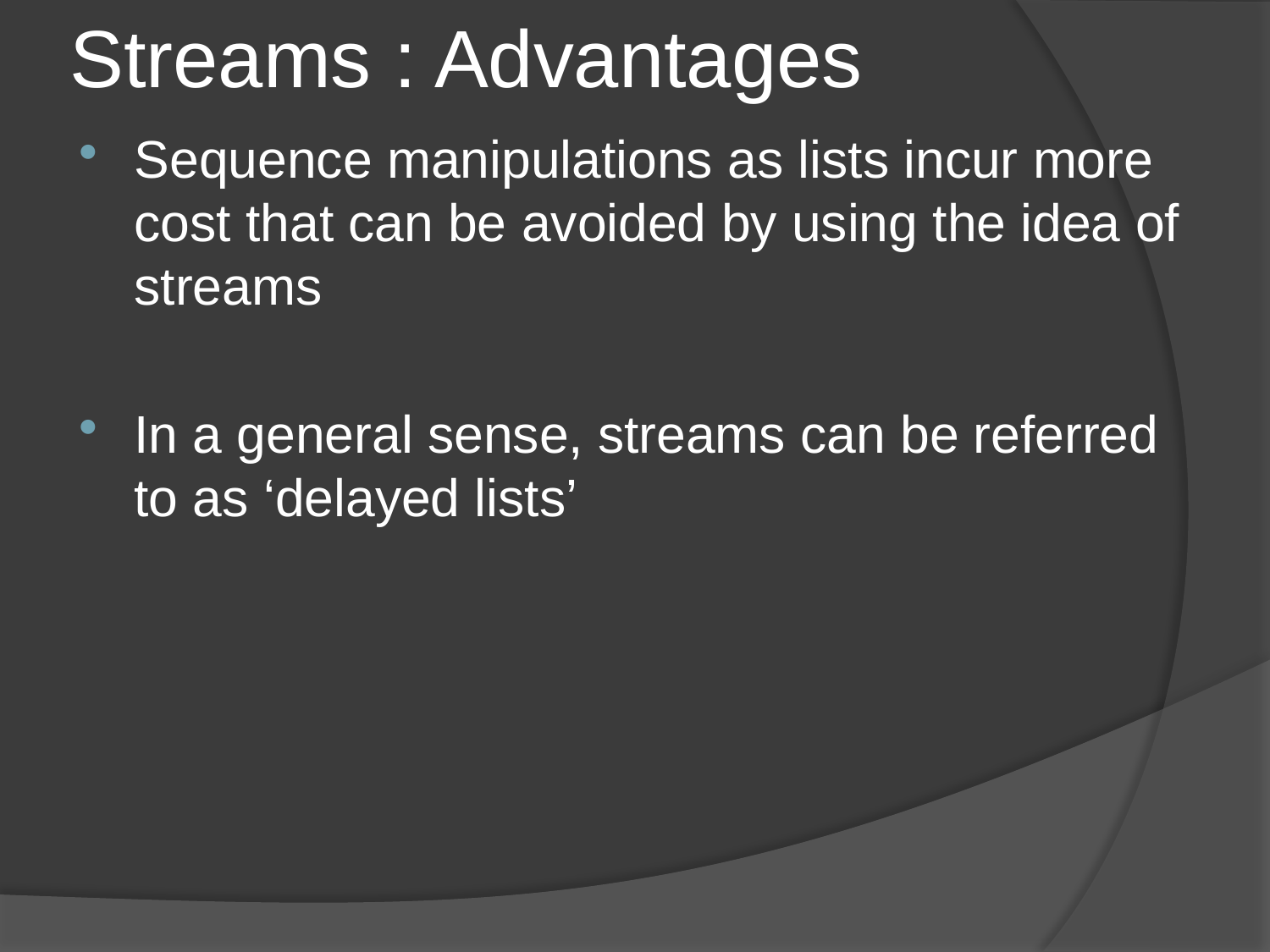

# Streams : Advantages
Sequence manipulations as lists incur more cost that can be avoided by using the idea of streams

In a general sense, streams can be referred to as ‘delayed lists’